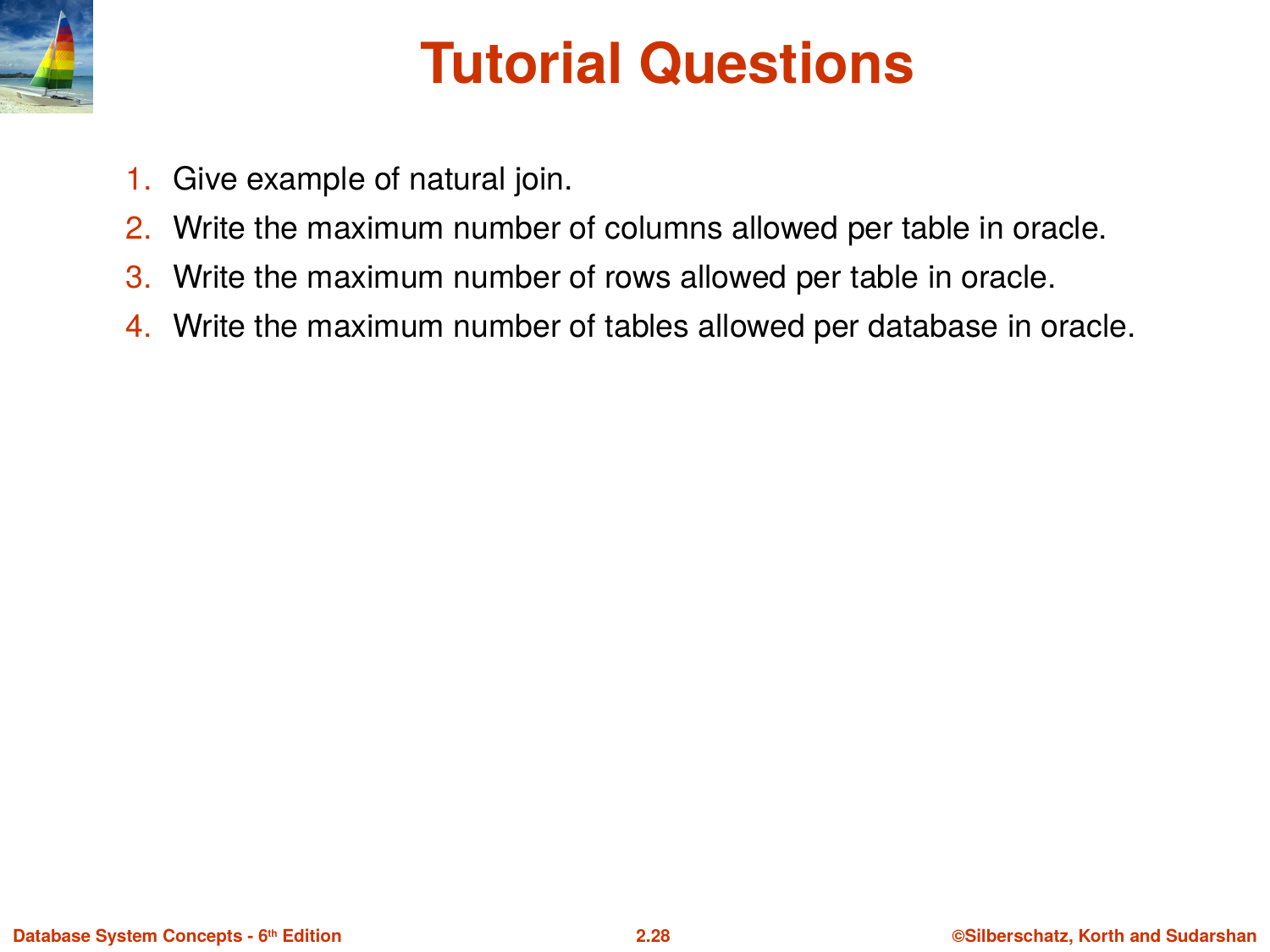

# Tutorial Questions
Give example of natural join.
Write the maximum number of columns allowed per table in oracle.
Write the maximum number of rows allowed per table in oracle.
Write the maximum number of tables allowed per database in oracle.